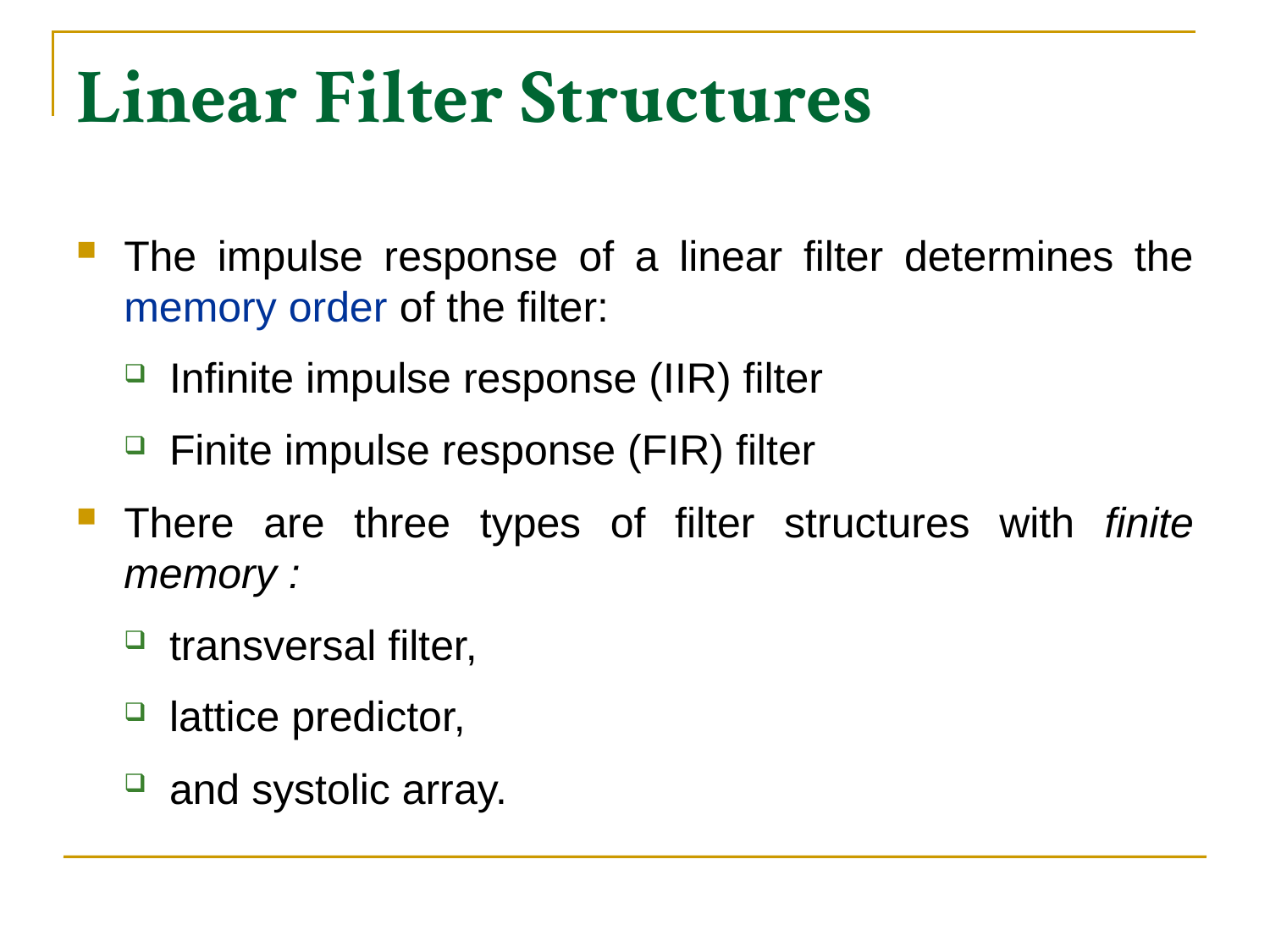

# Linear Filter Structures
The impulse response of a linear filter determines the memory order of the filter:
Infinite impulse response (IIR) filter
Finite impulse response (FIR) filter
There are three types of filter structures with finite memory :
transversal filter,
lattice predictor,
and systolic array.